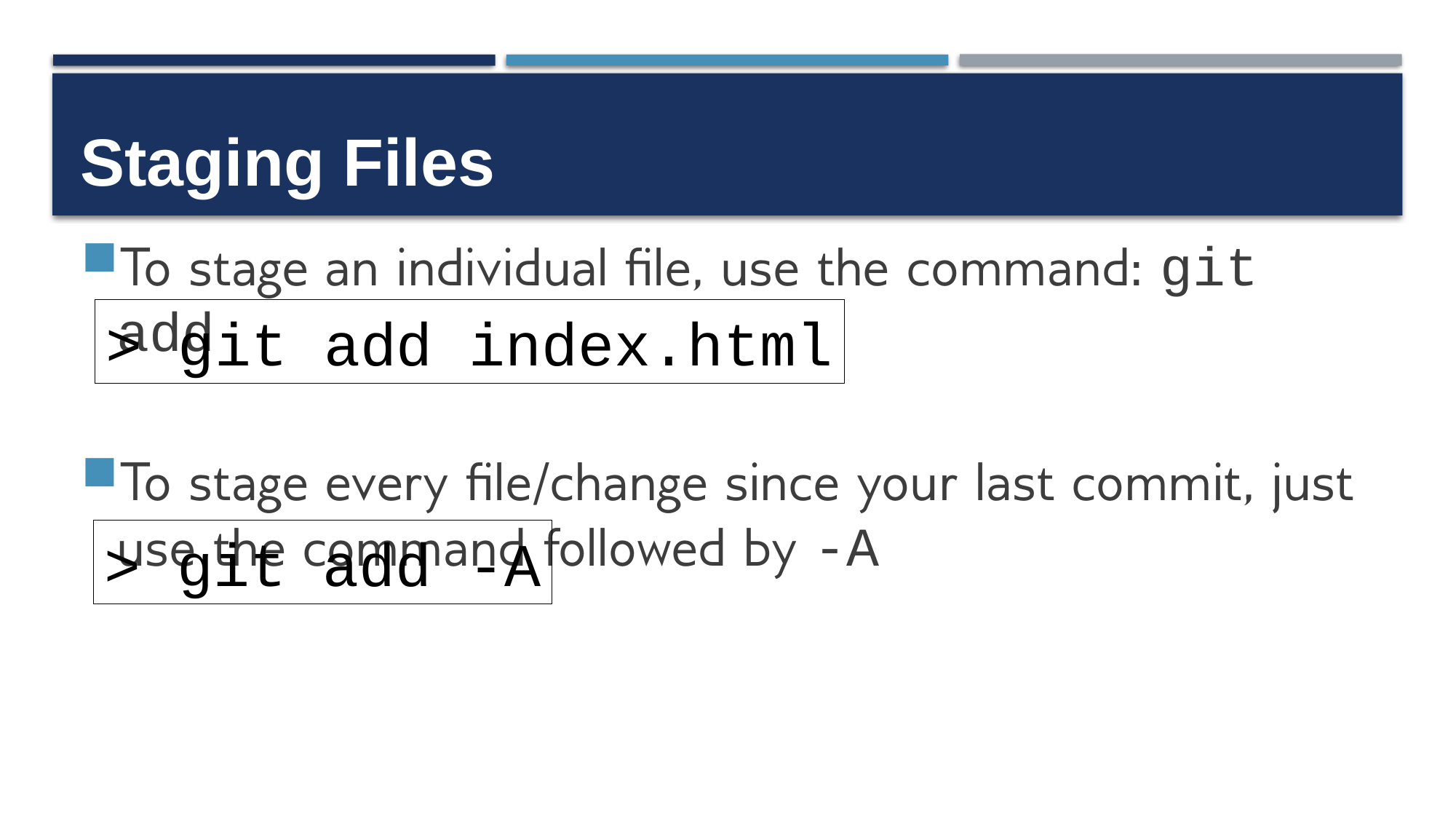

# Staging Files
To stage an individual file, use the command: git add

To stage every file/change since your last commit, just use the command followed by -A
> git add index.html
> git add -A